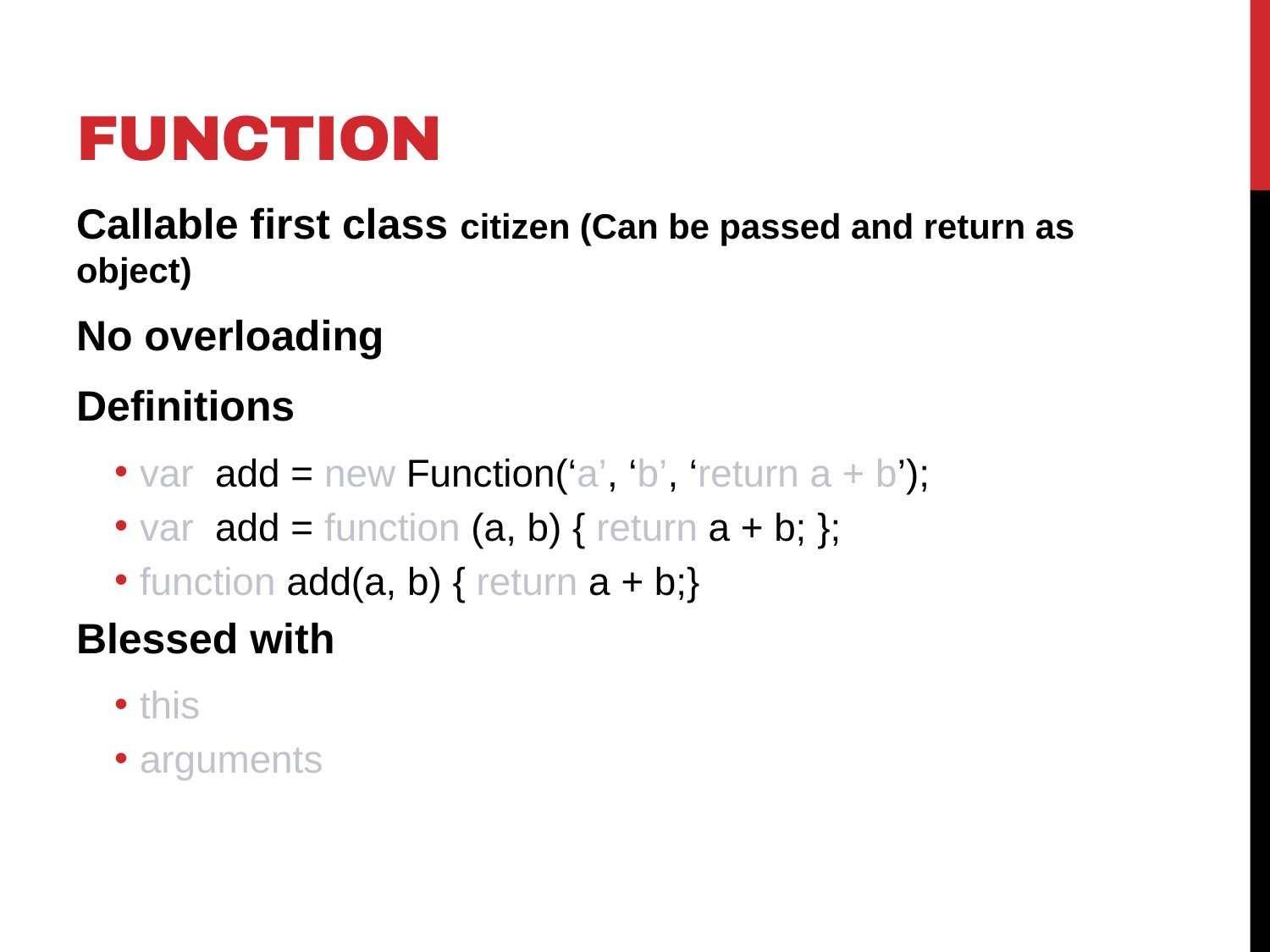

# Function
Callable first class citizen (Can be passed and return as object)
No overloading
Definitions
var  add = new Function(‘a’, ‘b’, ‘return a + b’);
var  add = function (a, b) { return a + b; };
function add(a, b) { return a + b;}
Blessed with
this
arguments